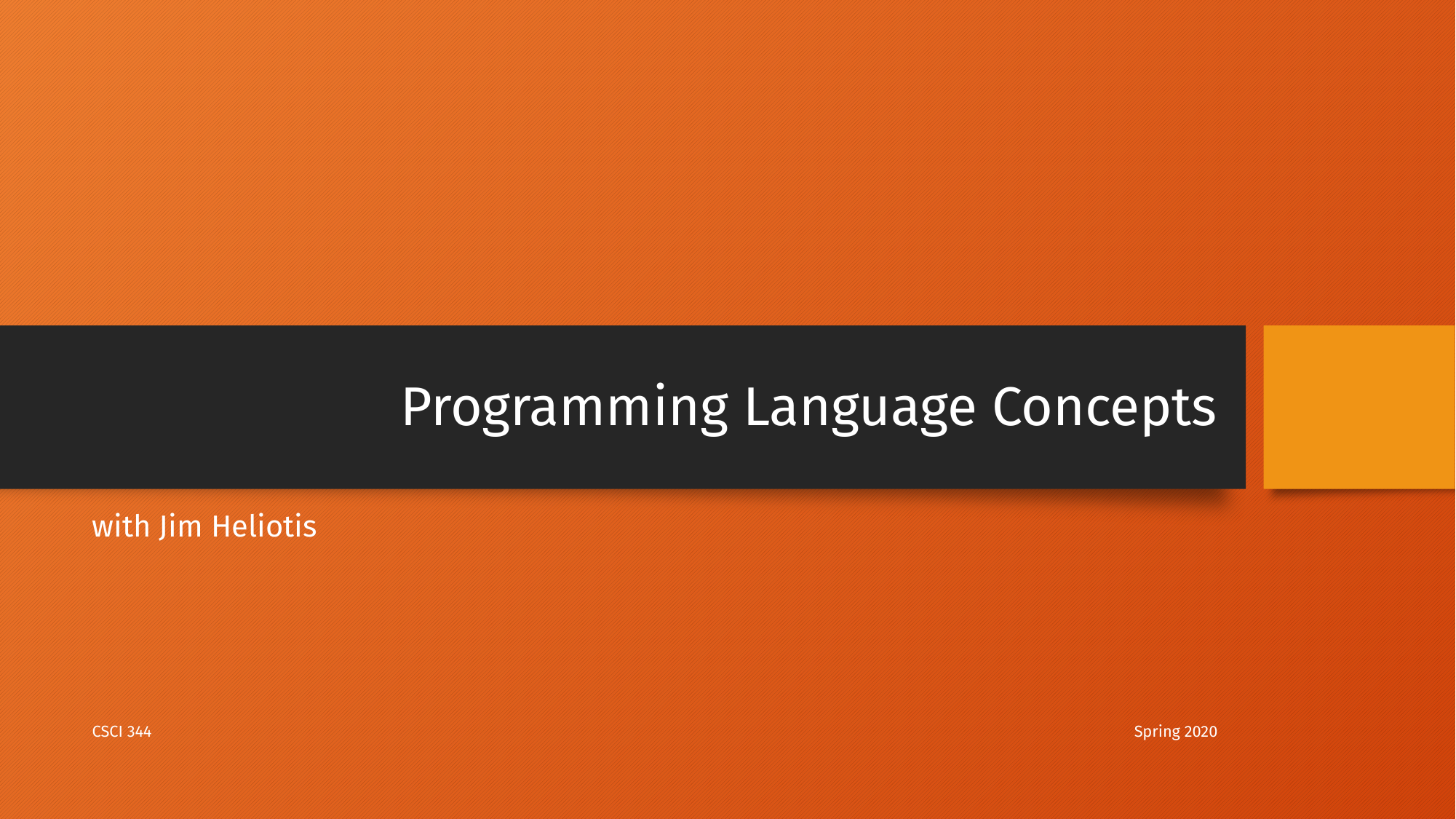

# Programming Language Concepts
with Jim Heliotis
Spring 2020
CSCI 344